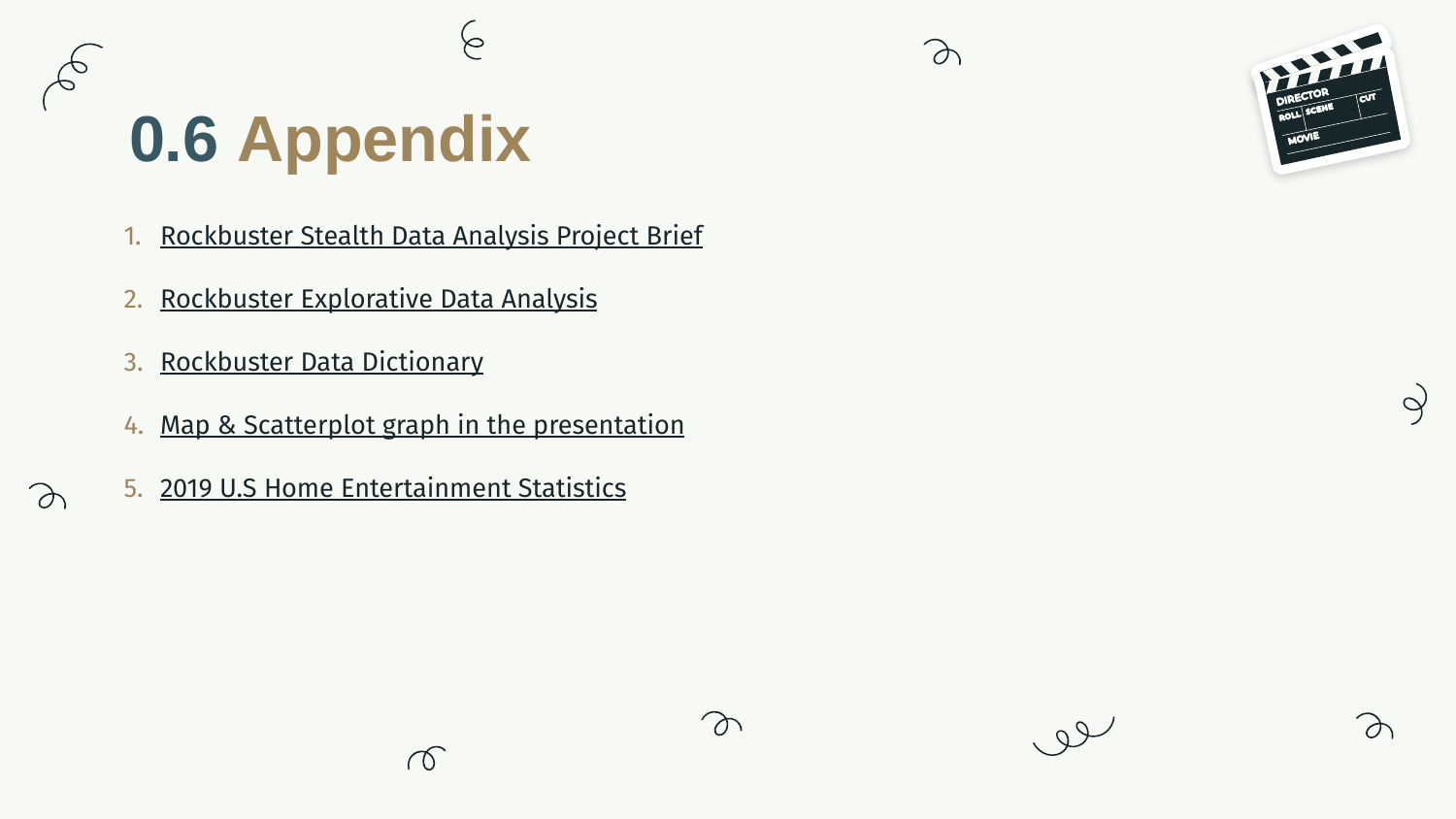

# 0.6 Appendix

Rockbuster Stealth Data Analysis Project Brief

Rockbuster Explorative Data Analysis

Rockbuster Data Dictionary

Map & Scatterplot graph in the presentation

2019 U.S Home Entertainment Statistics